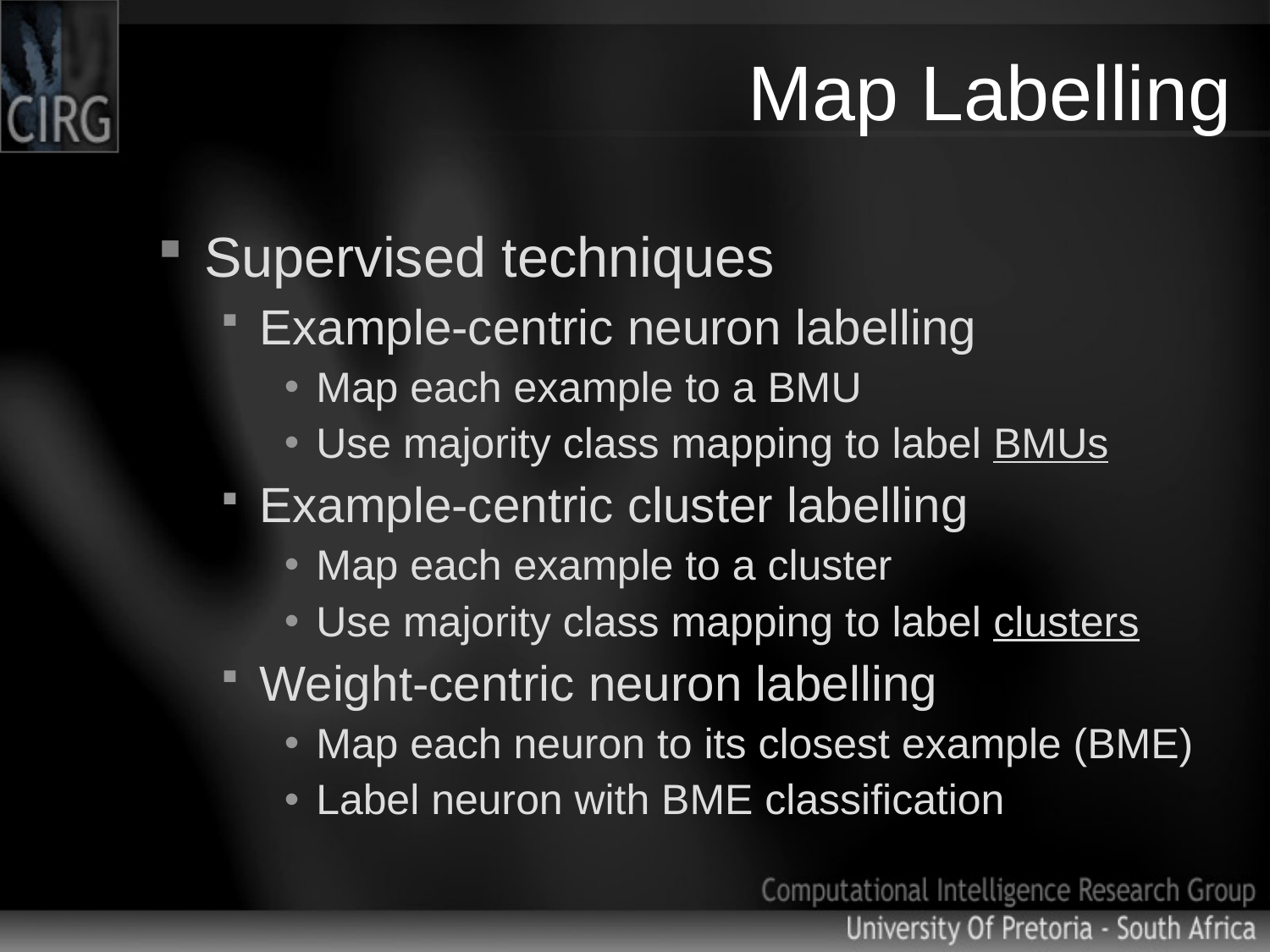

# Map Labelling
Supervised techniques
Example-centric neuron labelling
Map each example to a BMU
Use majority class mapping to label BMUs
Example-centric cluster labelling
Map each example to a cluster
Use majority class mapping to label clusters
Weight-centric neuron labelling
Map each neuron to its closest example (BME)
Label neuron with BME classification